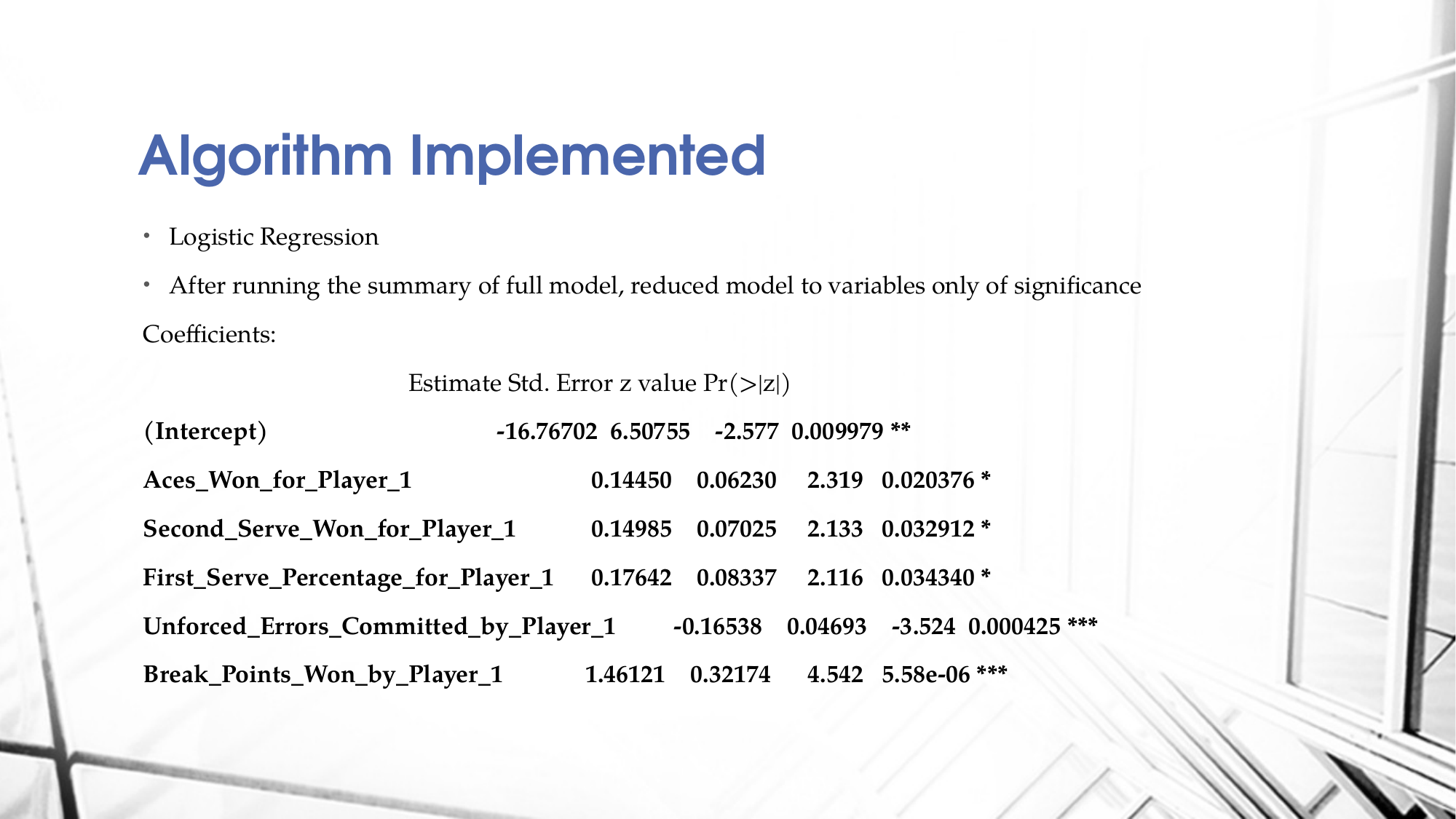

# Algorithm Implemented
Logistic Regression
After running the summary of full model, reduced model to variables only of significance
Coefficients:
                                       			Estimate Std. Error z value Pr(>|z|)
(Intercept)                           			-16.76702  6.50755    -2.577  0.009979 **
Aces_Won_for_Player_1                  		 0.14450    0.06230     2.319   0.020376 *
Second_Serve_Won_for_Player_1           	 0.14985    0.07025     2.133   0.032912 *
First_Serve_Percentage_for_Player_1    	 0.17642    0.08337     2.116   0.034340 *
Unforced_Errors_Committed_by_Player_1  	-0.16538    0.04693    -3.524  0.000425 ***
Break_Points_Won_by_Player_1            	1.46121    0.32174      4.542   5.58e-06 ***